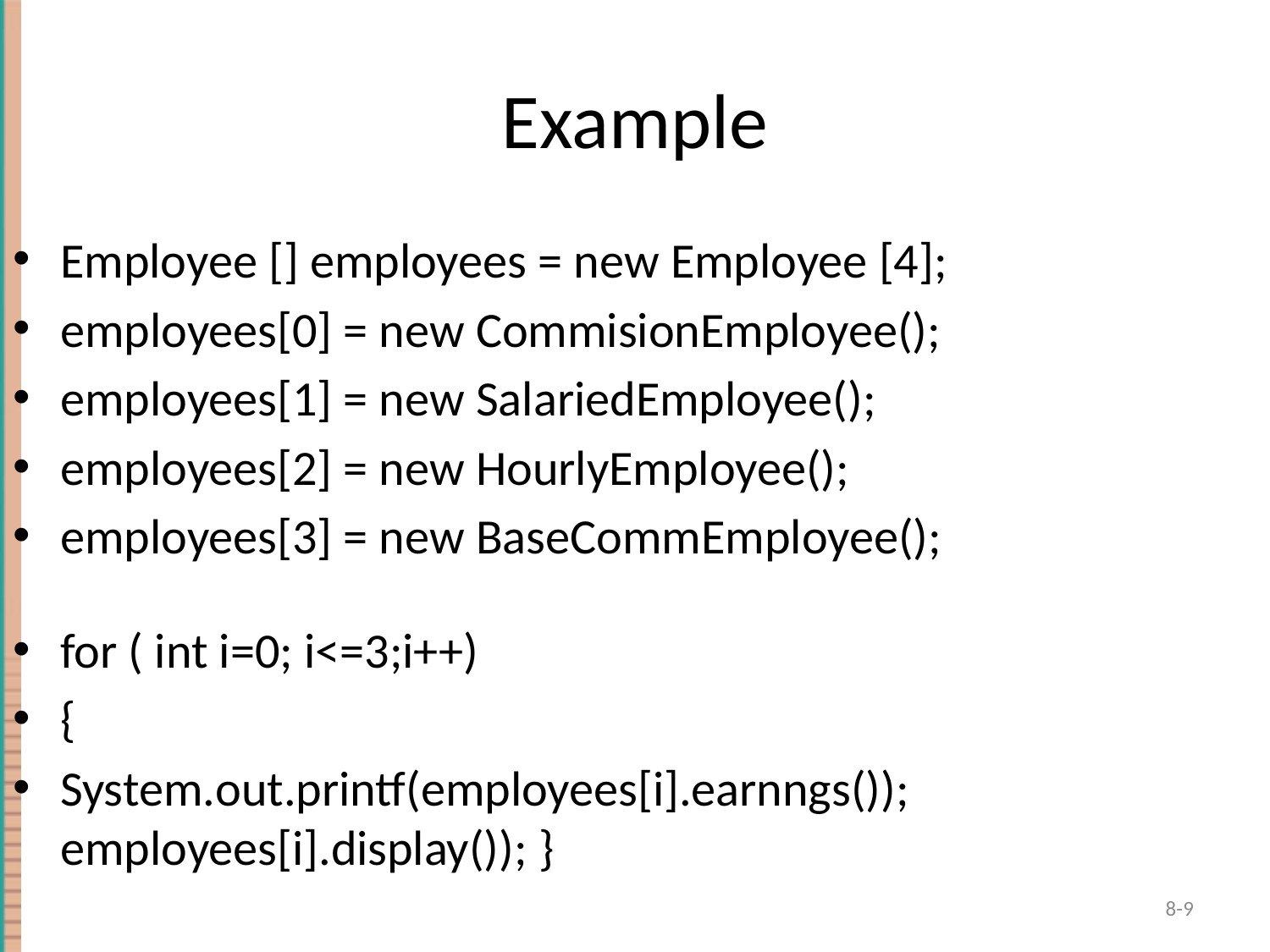

# Example
Employee [] employees = new Employee [4];
employees[0] = new CommisionEmployee();
employees[1] = new SalariedEmployee();
employees[2] = new HourlyEmployee();
employees[3] = new BaseCommEmployee();

for ( int i=0; i<=3;i++)
{
System.out.printf(employees[i].earnngs()); employees[i].display()); }

}
9